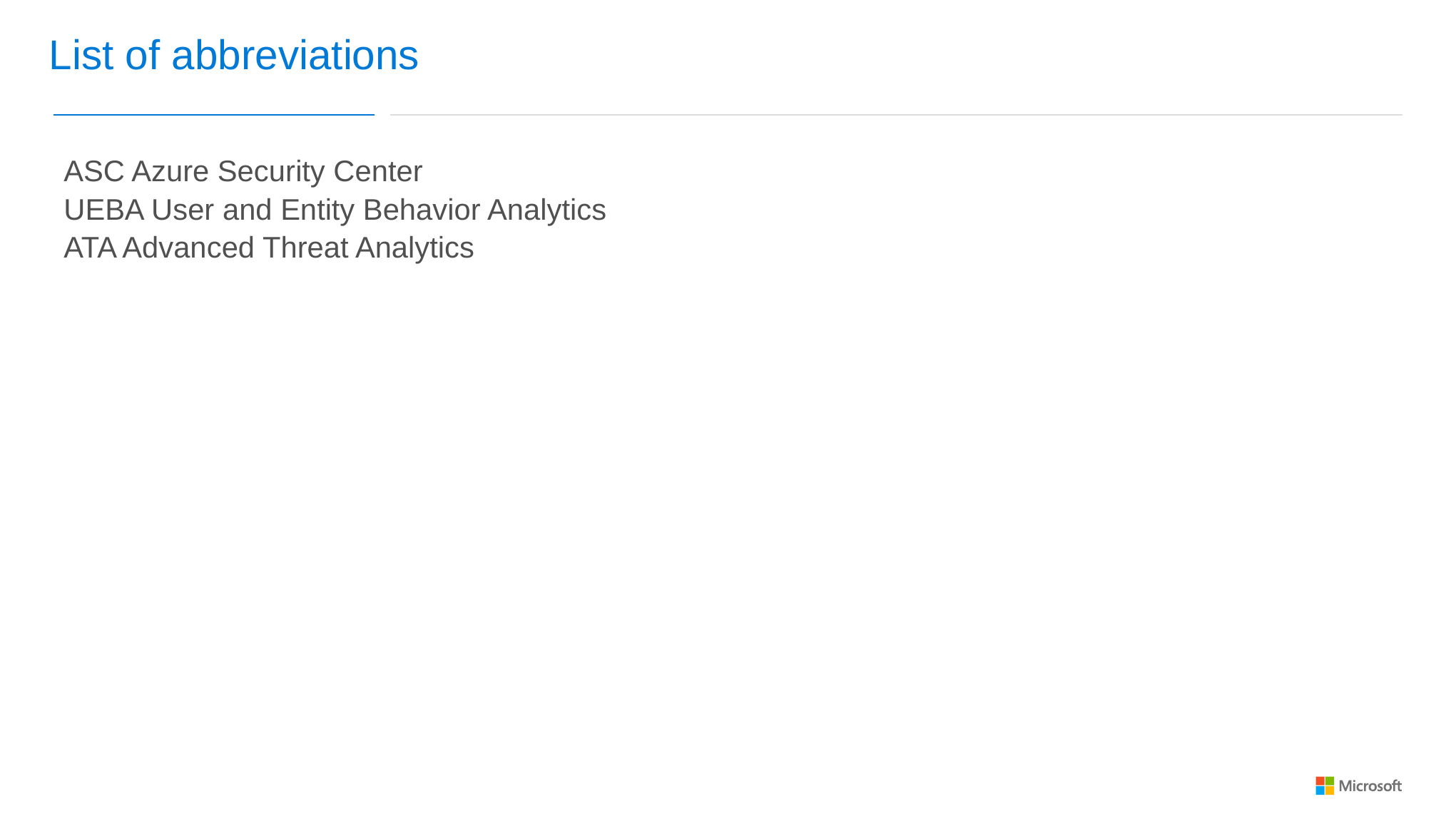

List of abbreviations
ASC Azure Security Center
UEBA User and Entity Behavior Analytics
ATA Advanced Threat Analytics